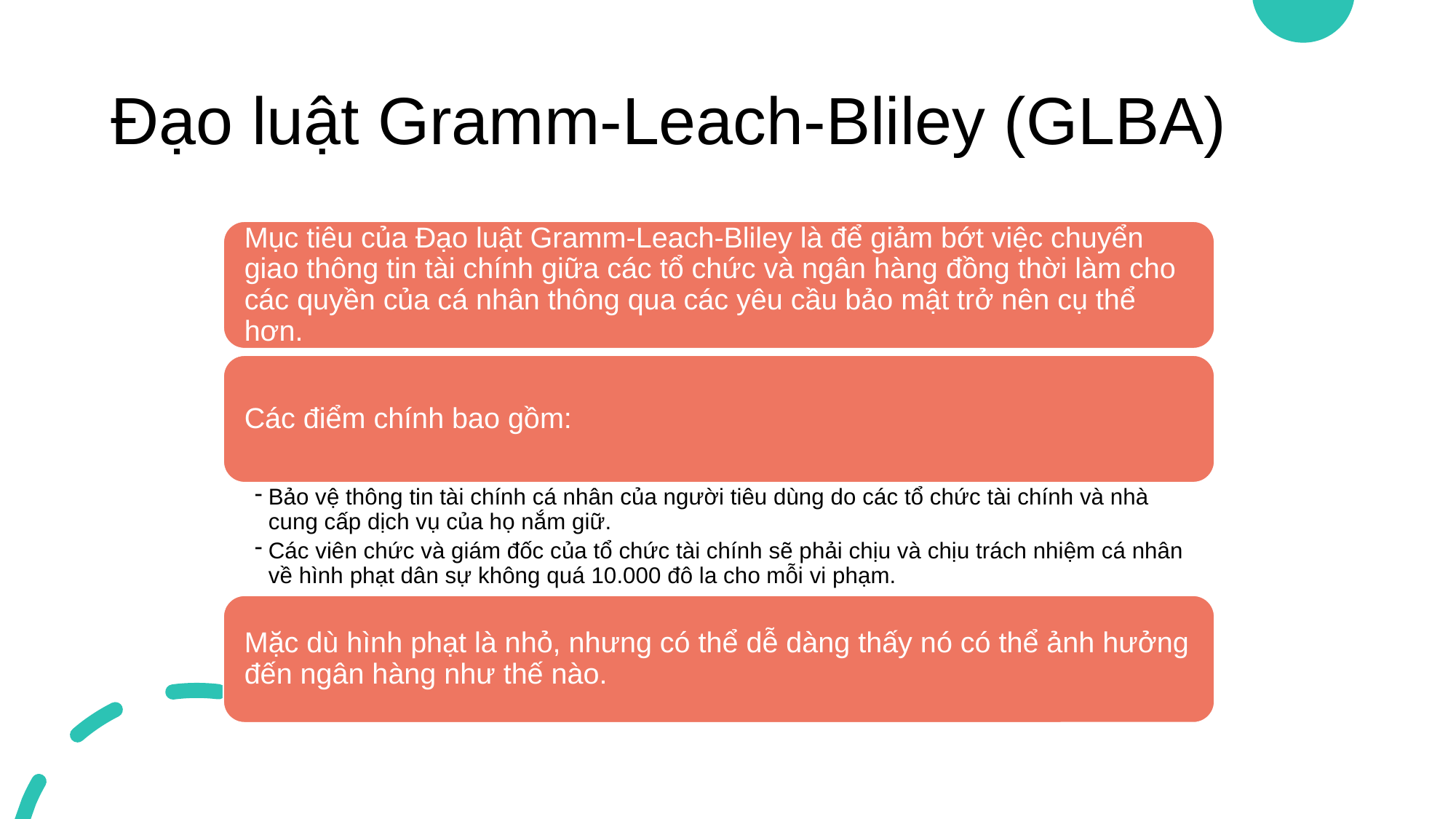

# Đạo luật Gramm-Leach-Bliley (GLBA)
Mục tiêu của Đạo luật Gramm-Leach-Bliley là để giảm bớt việc chuyển giao thông tin tài chính giữa các tổ chức và ngân hàng đồng thời làm cho các quyền của cá nhân thông qua các yêu cầu bảo mật trở nên cụ thể hơn.
Các điểm chính bao gồm:
Bảo vệ thông tin tài chính cá nhân của người tiêu dùng do các tổ chức tài chính và nhà cung cấp dịch vụ của họ nắm giữ.
Các viên chức và giám đốc của tổ chức tài chính sẽ phải chịu và chịu trách nhiệm cá nhân về hình phạt dân sự không quá 10.000 đô la cho mỗi vi phạm.
Mặc dù hình phạt là nhỏ, nhưng có thể dễ dàng thấy nó có thể ảnh hưởng đến ngân hàng như thế nào.